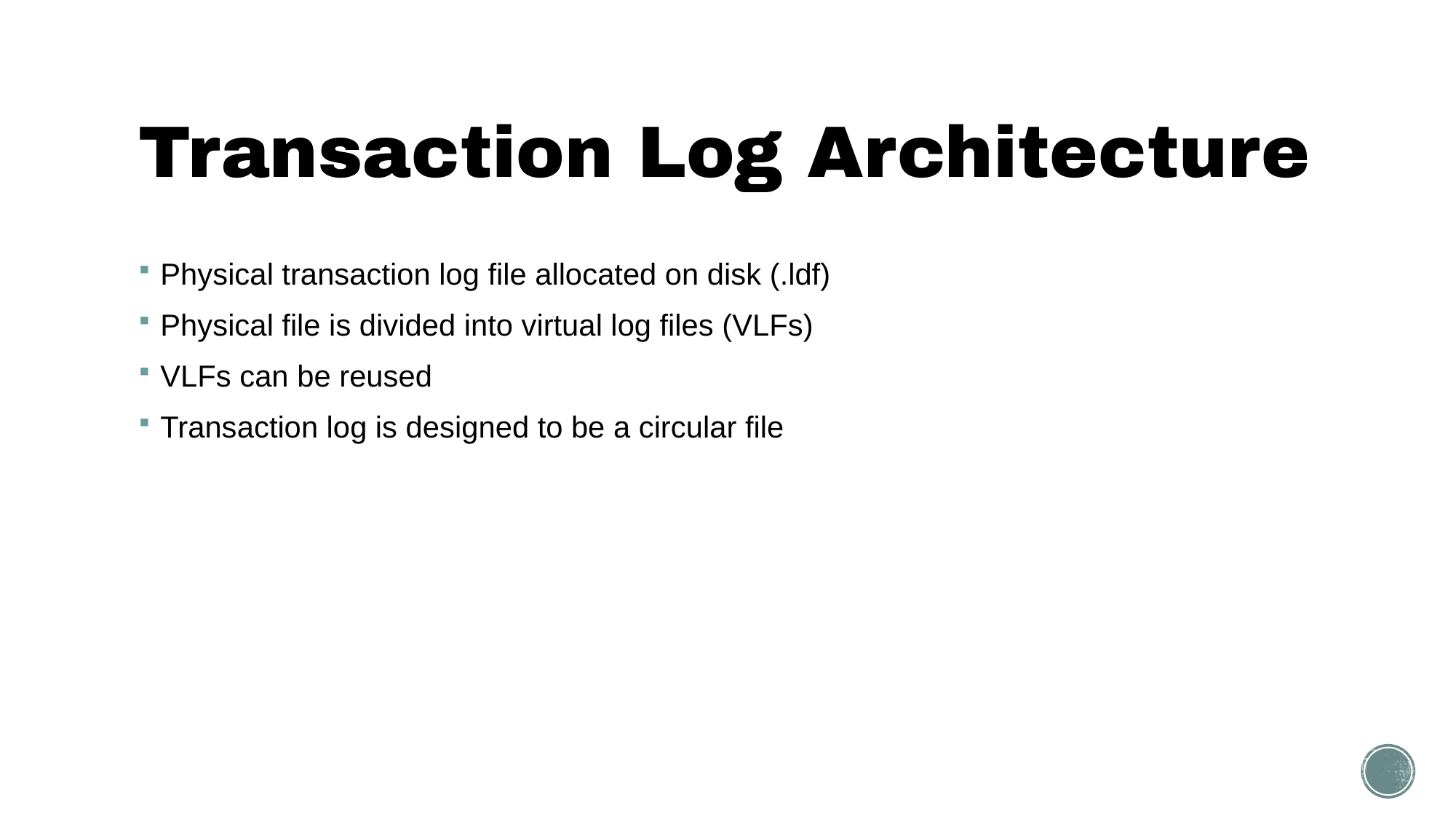

# Transaction Log Architecture
Physical transaction log file allocated on disk (.ldf)
Physical file is divided into virtual log files (VLFs)
VLFs can be reused
Transaction log is designed to be a circular file